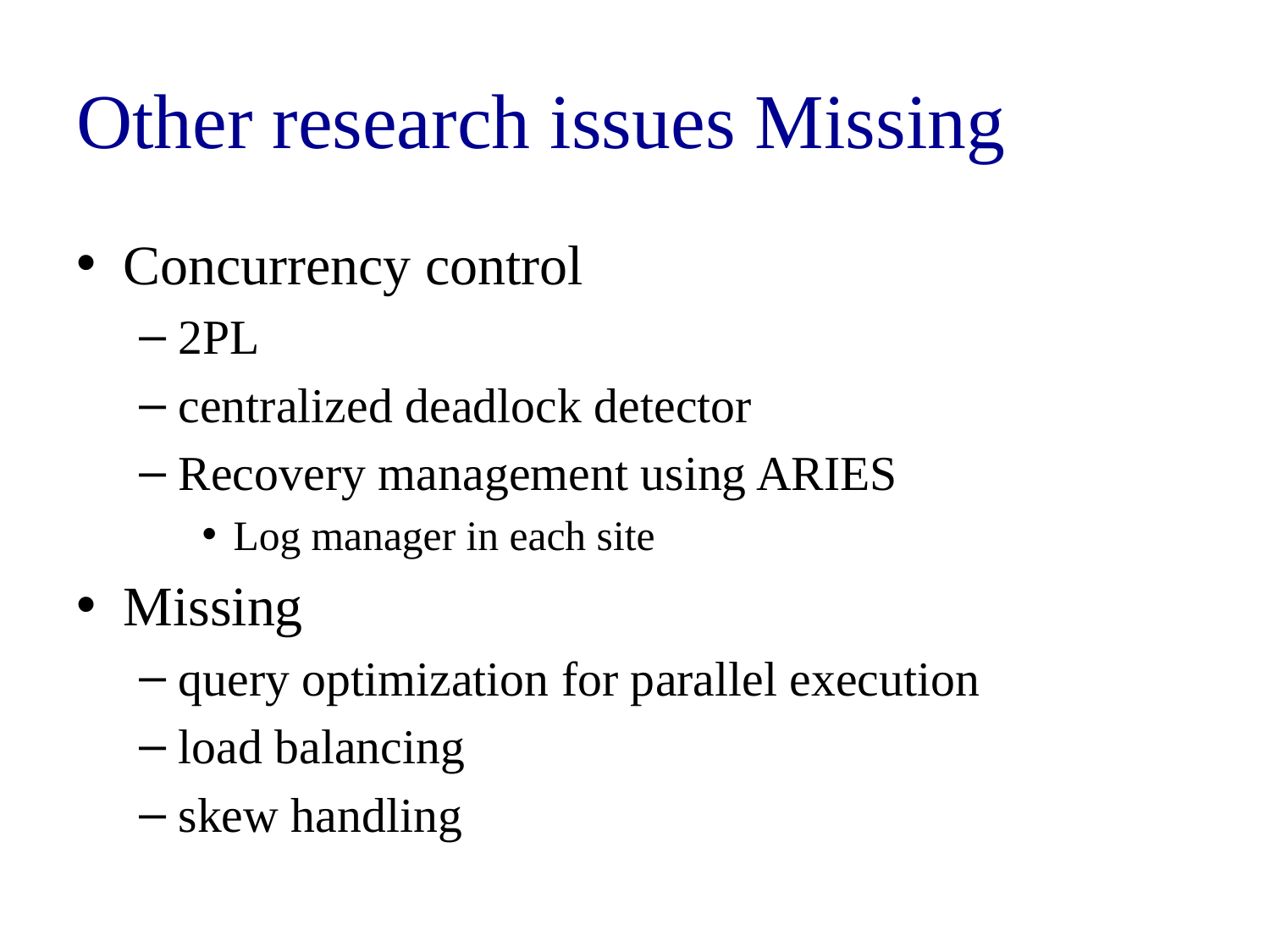

# Other research issues Missing
Concurrency control
2PL
centralized deadlock detector
Recovery management using ARIES
Log manager in each site
Missing
query optimization for parallel execution
load balancing
skew handling